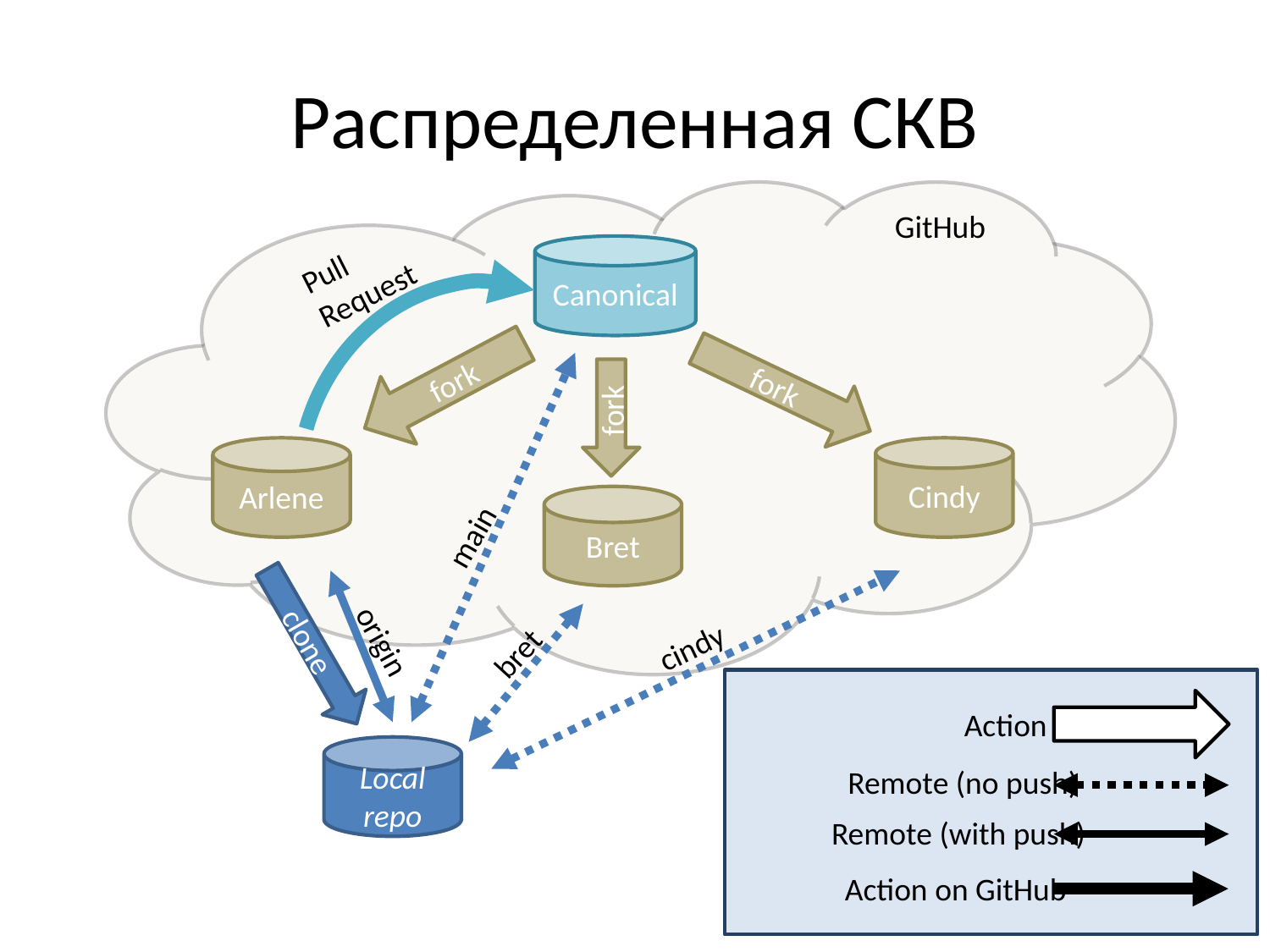

# Распределенная СКВ

GitHub
Pull Request

Canonical
fork
main
fork
fork
Arlene
Cindy
Bret
cindy
origin
bret
clone

Action
Remote (no push)
Remote (with push)
Action on GitHub
Local repo
28